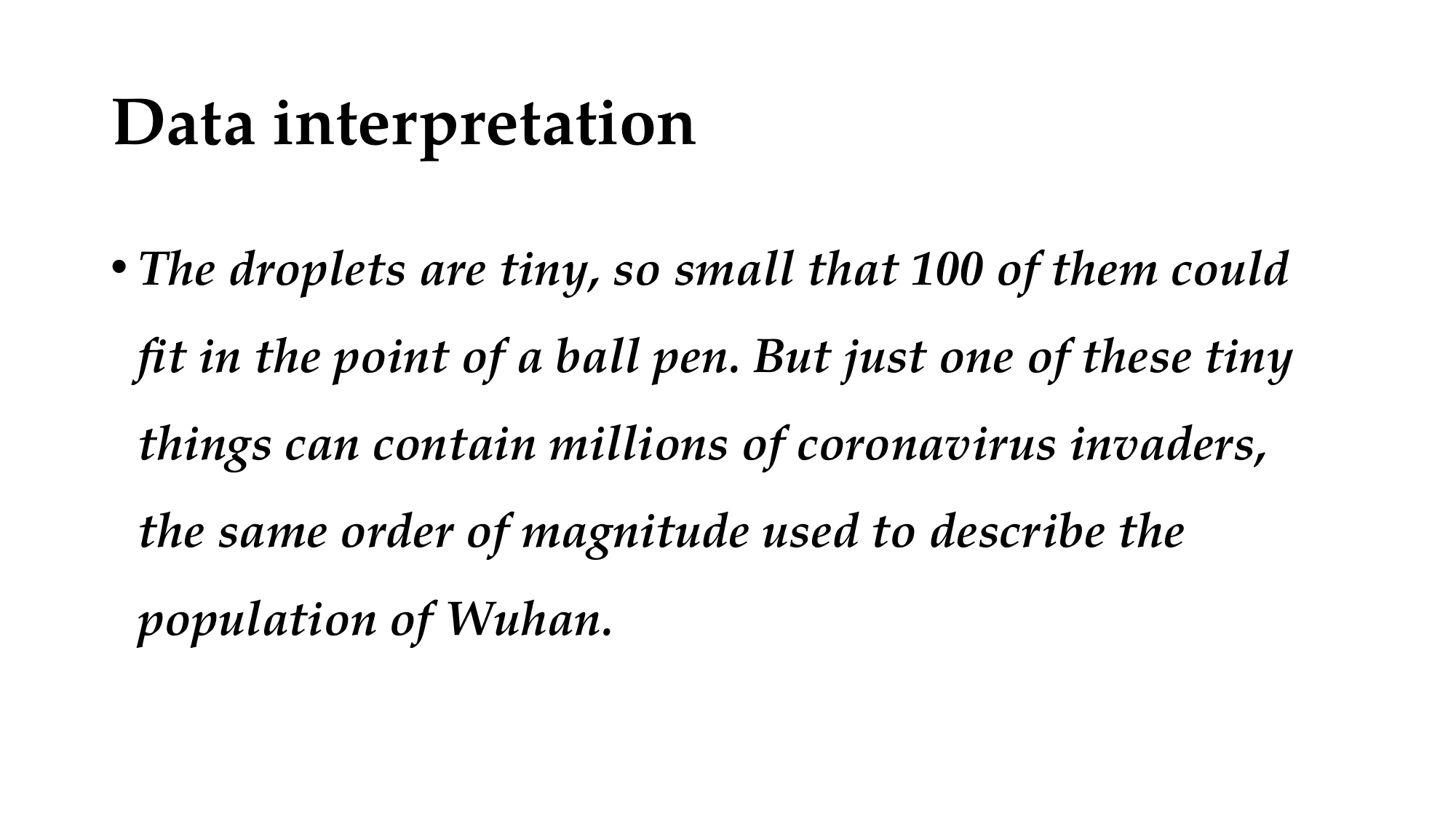

# Data interpretation
The droplets are tiny, so small that 100 of them could fit in the point of a ball pen. But just one of these tiny things can contain millions of coronavirus invaders, the same order of magnitude used to describe the population of Wuhan.